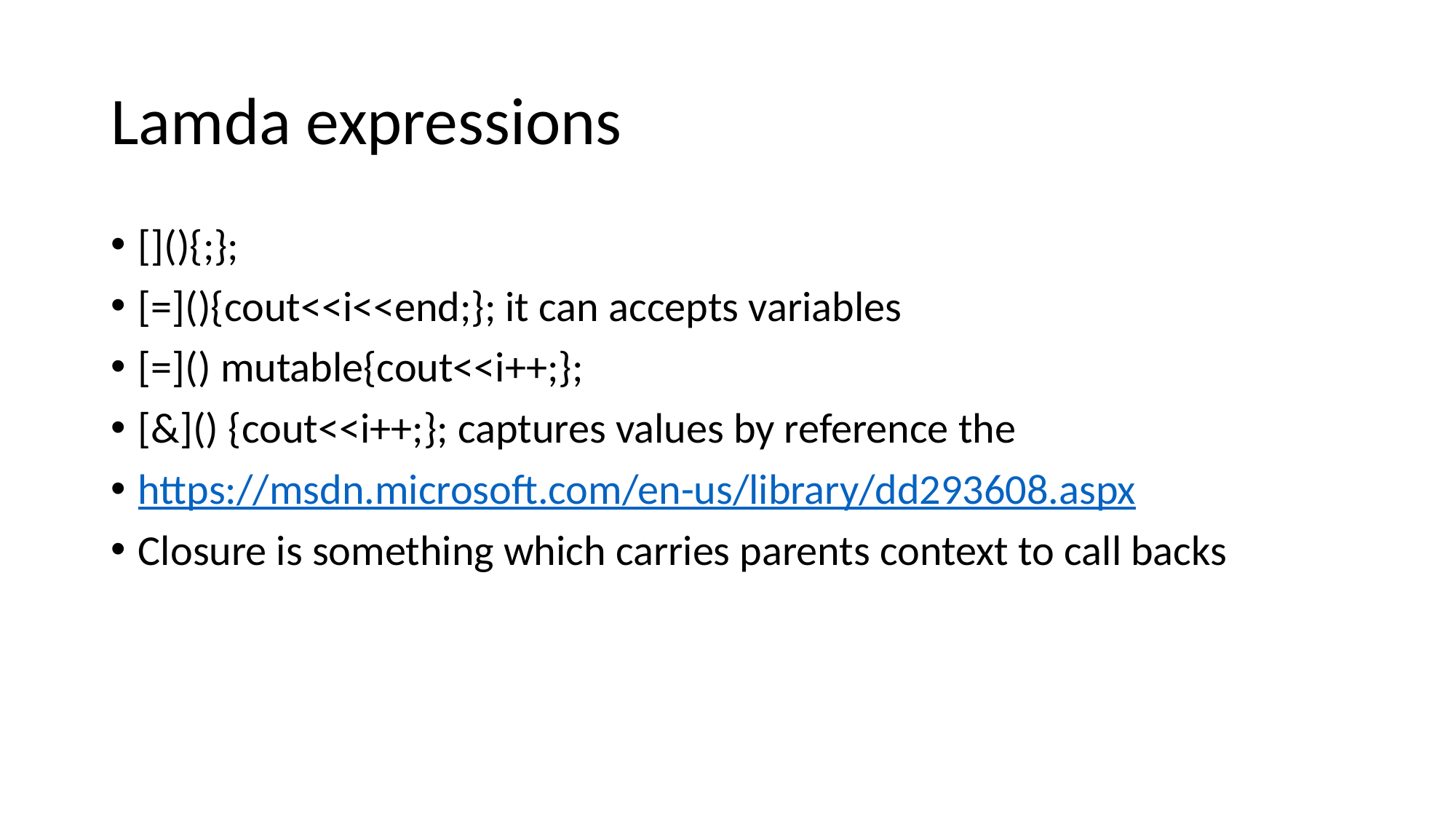

# Lamda expressions
[](){;};
[=](){cout<<i<<end;}; it can accepts variables
[=]() mutable{cout<<i++;};
[&]() {cout<<i++;}; captures values by reference the
https://msdn.microsoft.com/en-us/library/dd293608.aspx
Closure is something which carries parents context to call backs